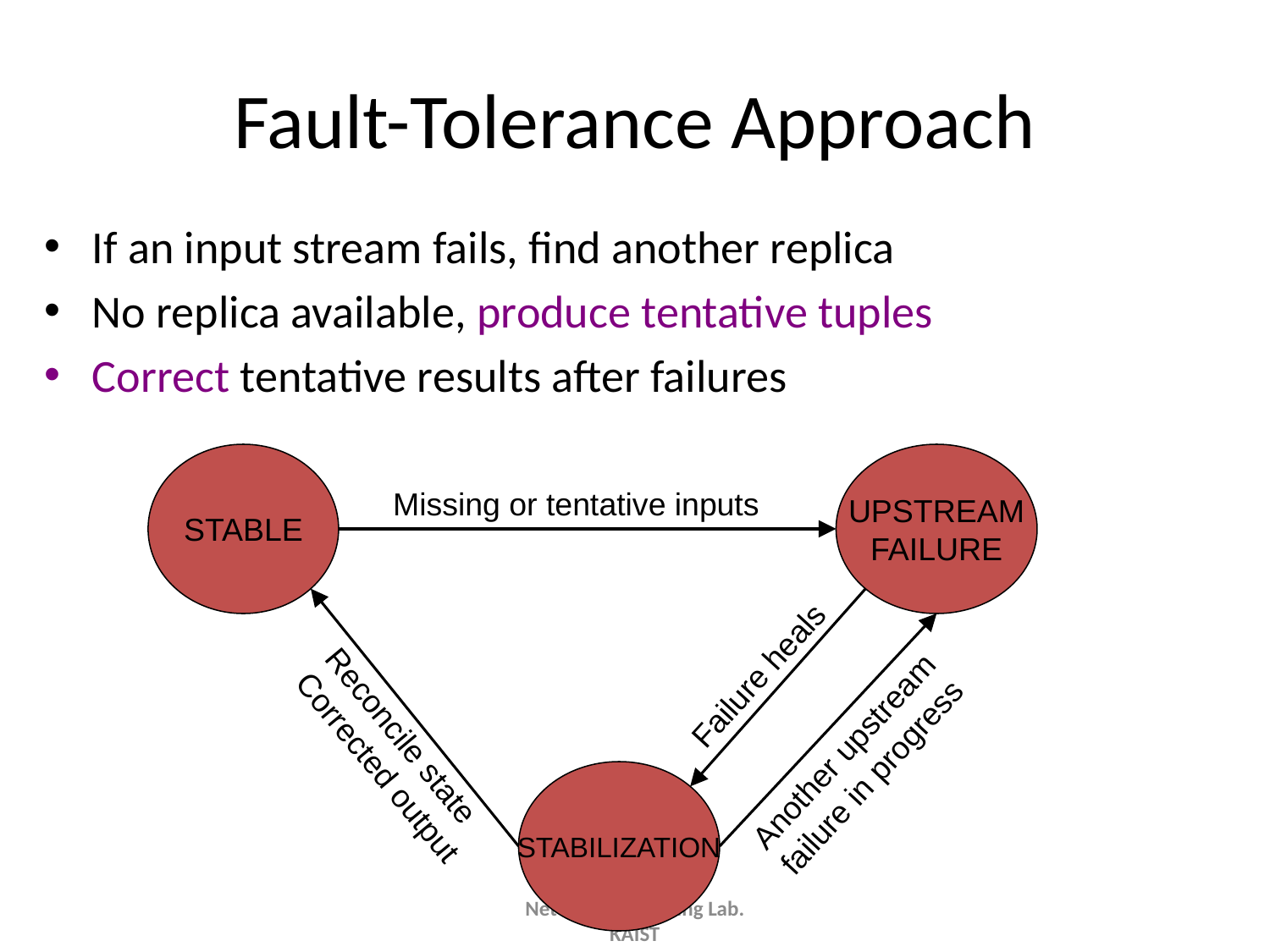

# Fault-Tolerance Approach
If an input stream fails, find another replica
No replica available, produce tentative tuples
Correct tentative results after failures
STABLE
UPSTREAM
FAILURE
Missing or tentative inputs
Failure heals
Another upstream failure in progress
Reconcile state
Corrected output
STABILIZATION

Network Computing Lab.
KAIST